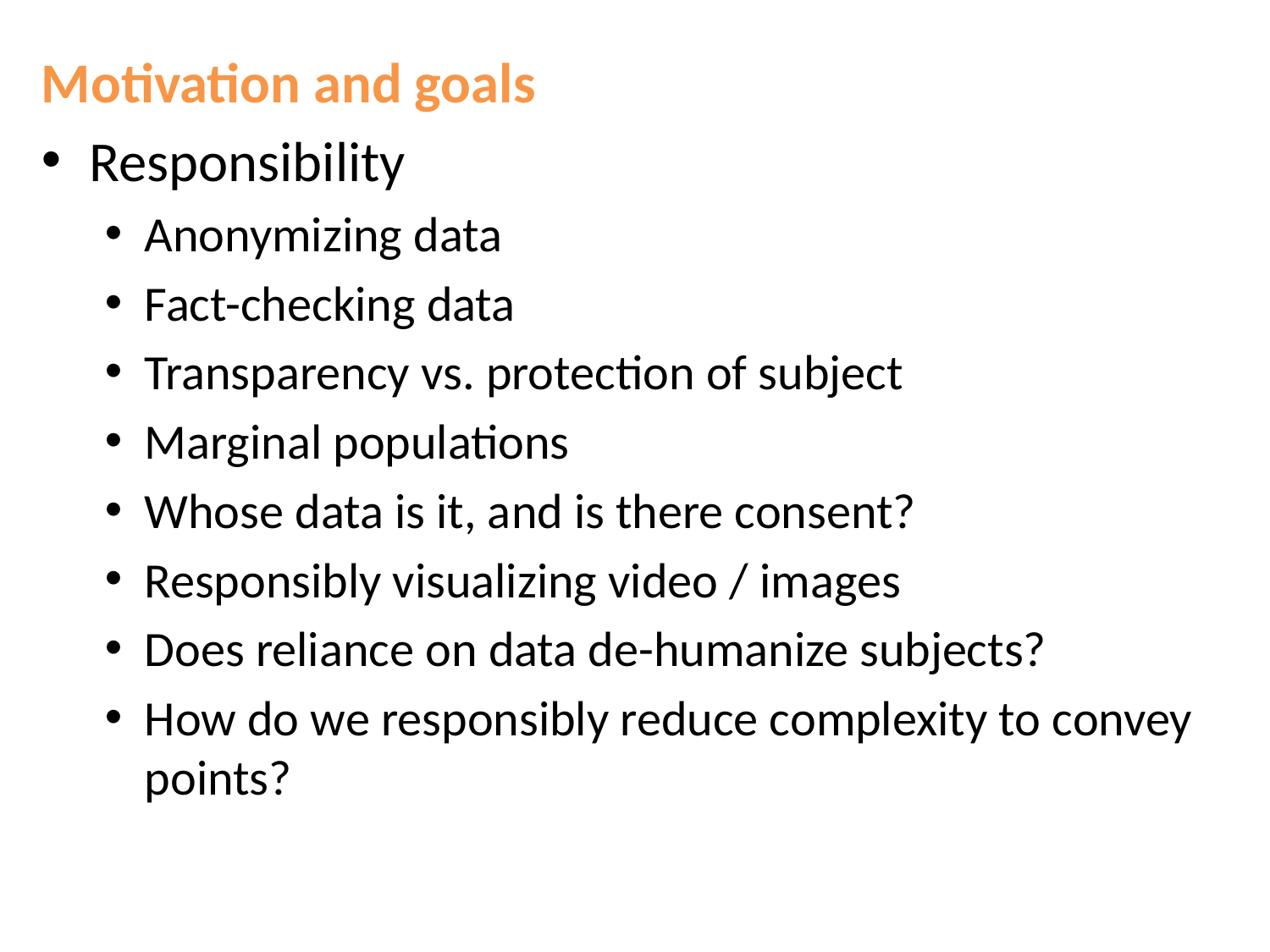

Motivation and goals
Responsibility
Anonymizing data
Fact-checking data
Transparency vs. protection of subject
Marginal populations
Whose data is it, and is there consent?
Responsibly visualizing video / images
Does reliance on data de-humanize subjects?
How do we responsibly reduce complexity to convey points?